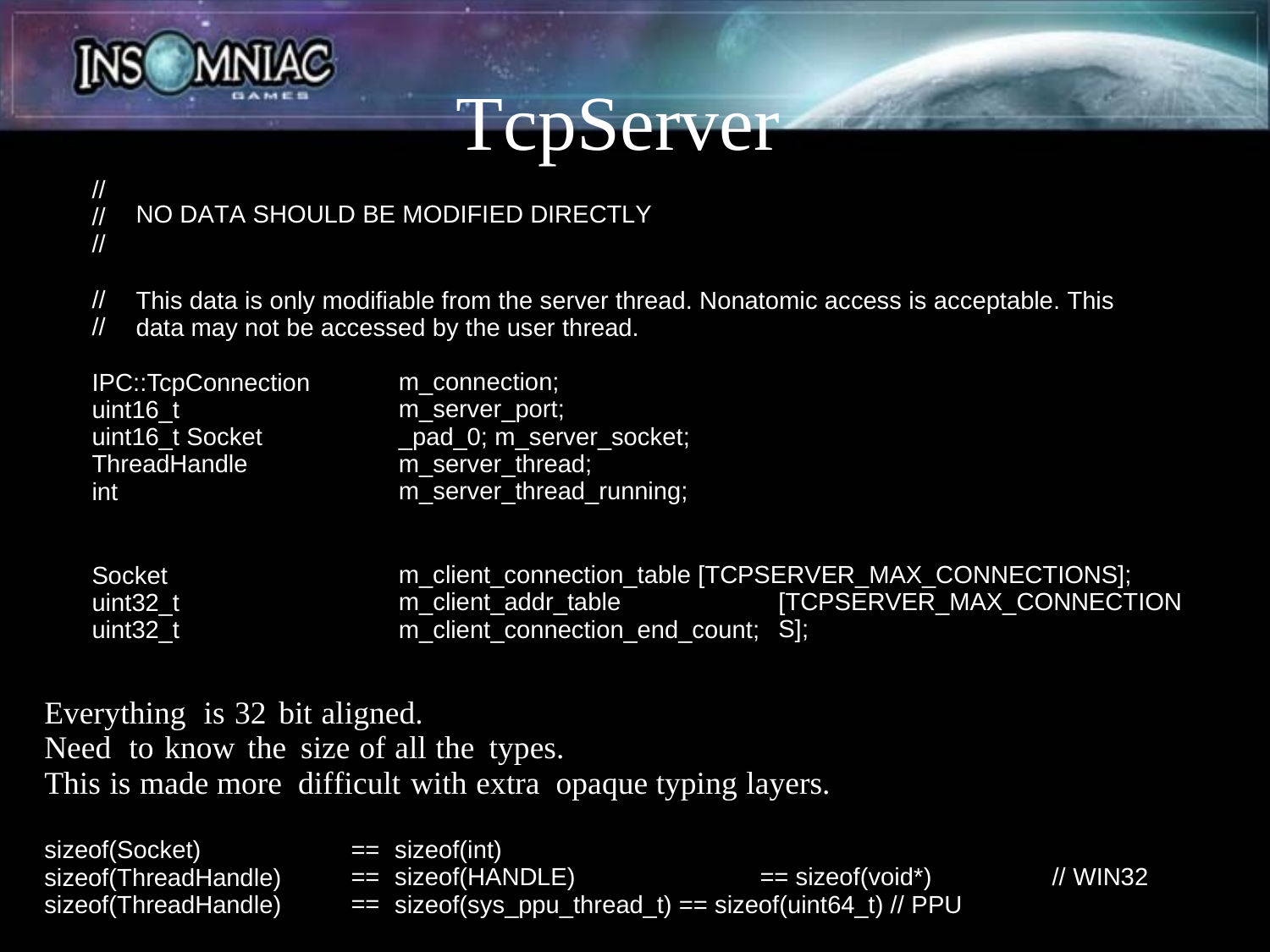

TcpServer
NO DATA SHOULD BE MODIFIED DIRECTLY
//
//
//
//
//
This data is only modifiable from the server thread. Non­atomic access is acceptable. This data may not be accessed by the user thread.
IPC::TcpConnection uint16_t
uint16_t Socket ThreadHandle int
m_connection;
m_server_port;
_pad_0; m_server_socket; m_server_thread; m_server_thread_running;
Socket uint32_t uint32_t
m_client_connection_table [TCPSERVER_MAX_CONNECTIONS];
m_client_addr_table
[TCPSERVER_MAX_CONNECTIONS];
m_client_connection_end_count;
Everything  is
32 bit aligned.
Need  to know the size of all the types.
This is made more difficult with extra opaque typing layers.
sizeof(Socket) sizeof(ThreadHandle) sizeof(ThreadHandle)
==
==
==
sizeof(int)
sizeof(HANDLE)
== sizeof(void*)
// WIN32
sizeof(sys_ppu_thread_t) == sizeof(uint64_t) // PPU